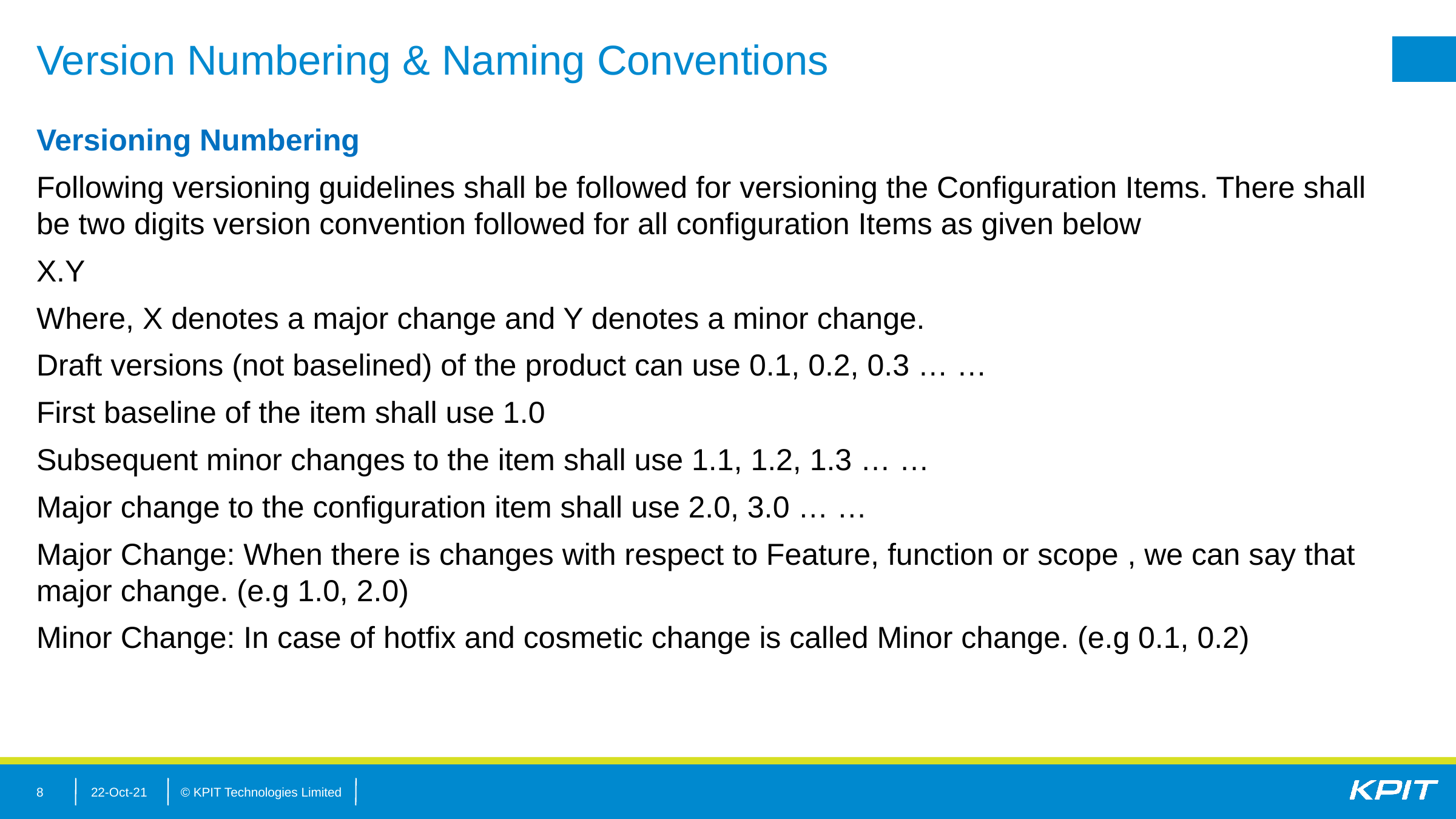

Version Numbering & Naming Conventions

Versioning Numbering
Following versioning guidelines shall be followed for versioning the Configuration Items. There shall be two digits version convention followed for all configuration Items as given below
X.Y
Where, X denotes a major change and Y denotes a minor change.
Draft versions (not baselined) of the product can use 0.1, 0.2, 0.3 … …
First baseline of the item shall use 1.0
Subsequent minor changes to the item shall use 1.1, 1.2, 1.3 … …
Major change to the configuration item shall use 2.0, 3.0 … …
Major Change: When there is changes with respect to Feature, function or scope , we can say that major change. (e.g 1.0, 2.0)
Minor Change: In case of hotfix and cosmetic change is called Minor change. (e.g 0.1, 0.2)

8
22-Oct-21